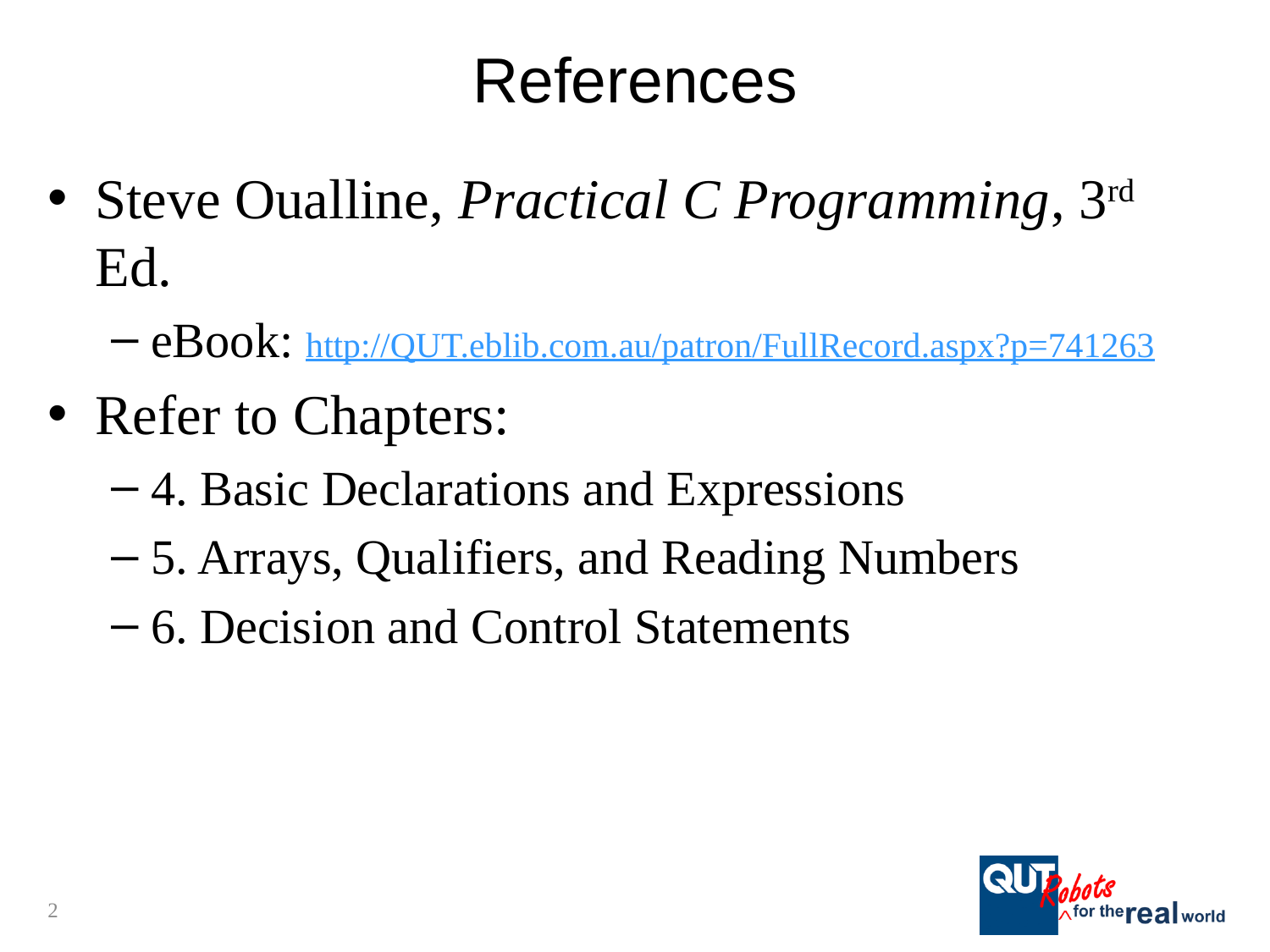

# References
Steve Oualline, Practical C Programming, 3rd Ed.
eBook: http://QUT.eblib.com.au/patron/FullRecord.aspx?p=741263
Refer to Chapters:
4. Basic Declarations and Expressions
5. Arrays, Qualifiers, and Reading Numbers
6. Decision and Control Statements
2